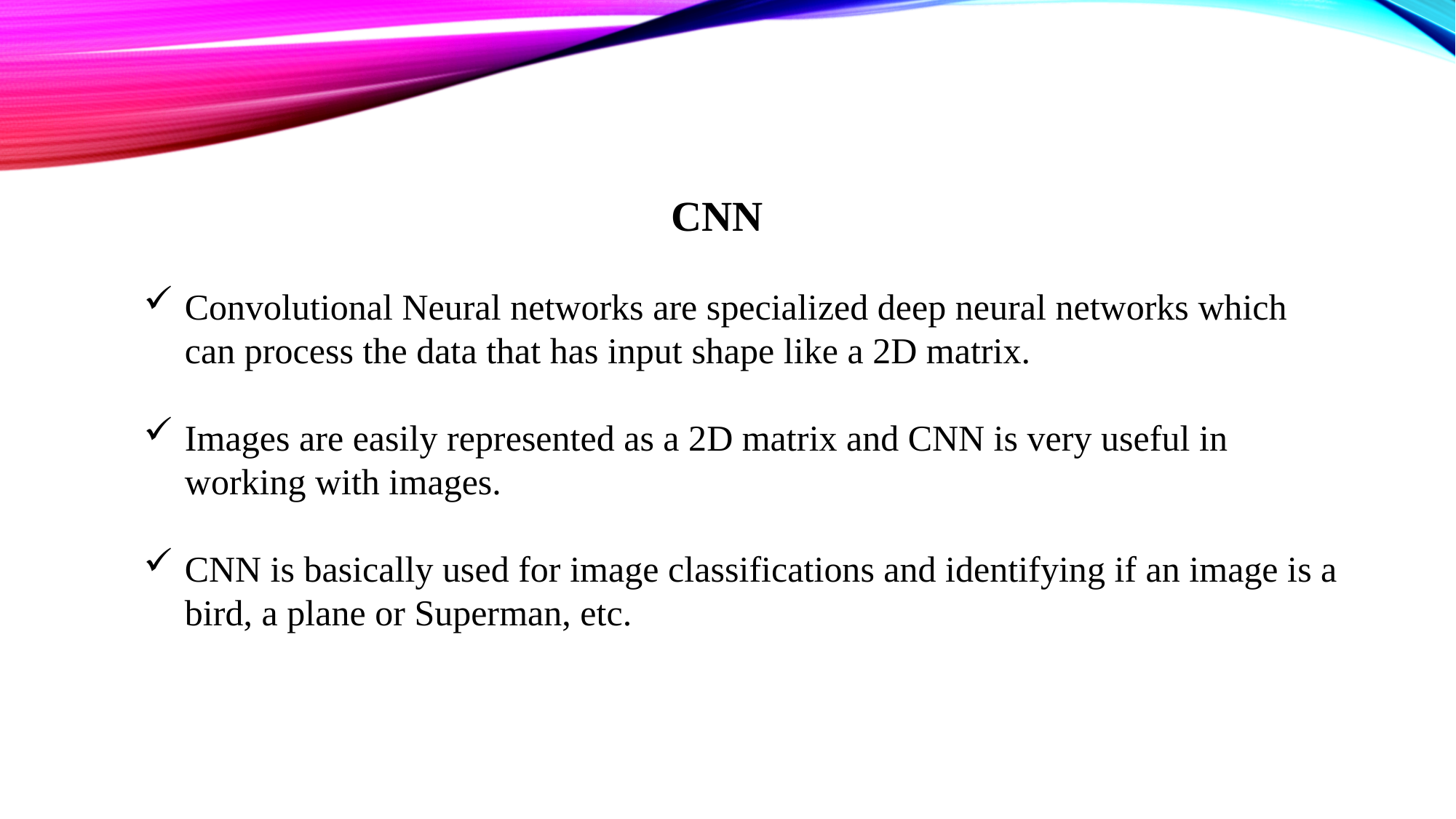

CNN

Convolutional Neural networks are specialized deep neural networks which can process the data that has input shape like a 2D matrix.

Images are easily represented as a 2D matrix and CNN is very useful in working with images.

CNN is basically used for image classifications and identifying if an image is a bird, a plane or Superman, etc.